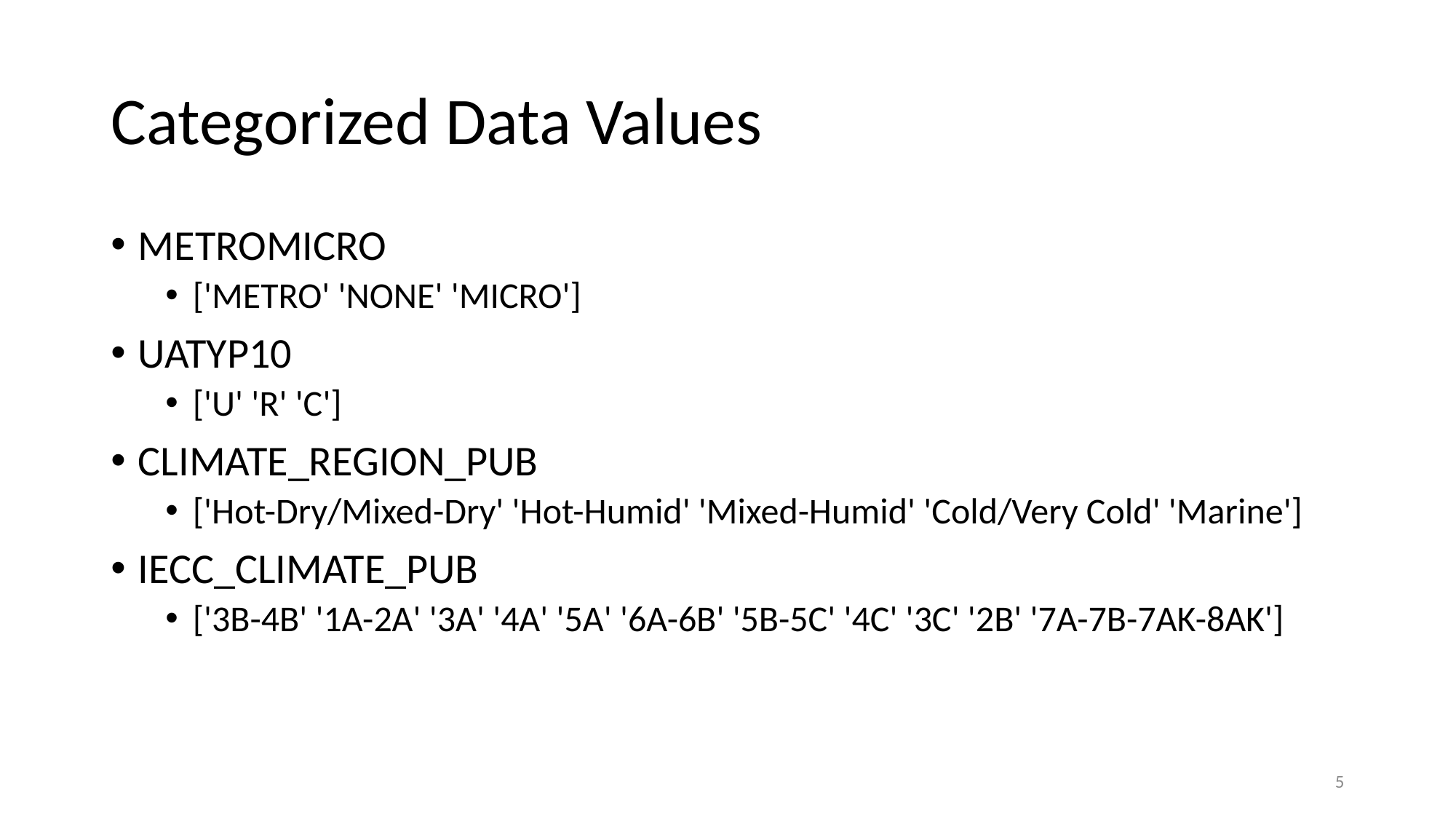

# Categorized Data Values
METROMICRO
['METRO' 'NONE' 'MICRO']
UATYP10
['U' 'R' 'C']
CLIMATE_REGION_PUB
['Hot-Dry/Mixed-Dry' 'Hot-Humid' 'Mixed-Humid' 'Cold/Very Cold' 'Marine']
IECC_CLIMATE_PUB
['3B-4B' '1A-2A' '3A' '4A' '5A' '6A-6B' '5B-5C' '4C' '3C' '2B' '7A-7B-7AK-8AK']
5